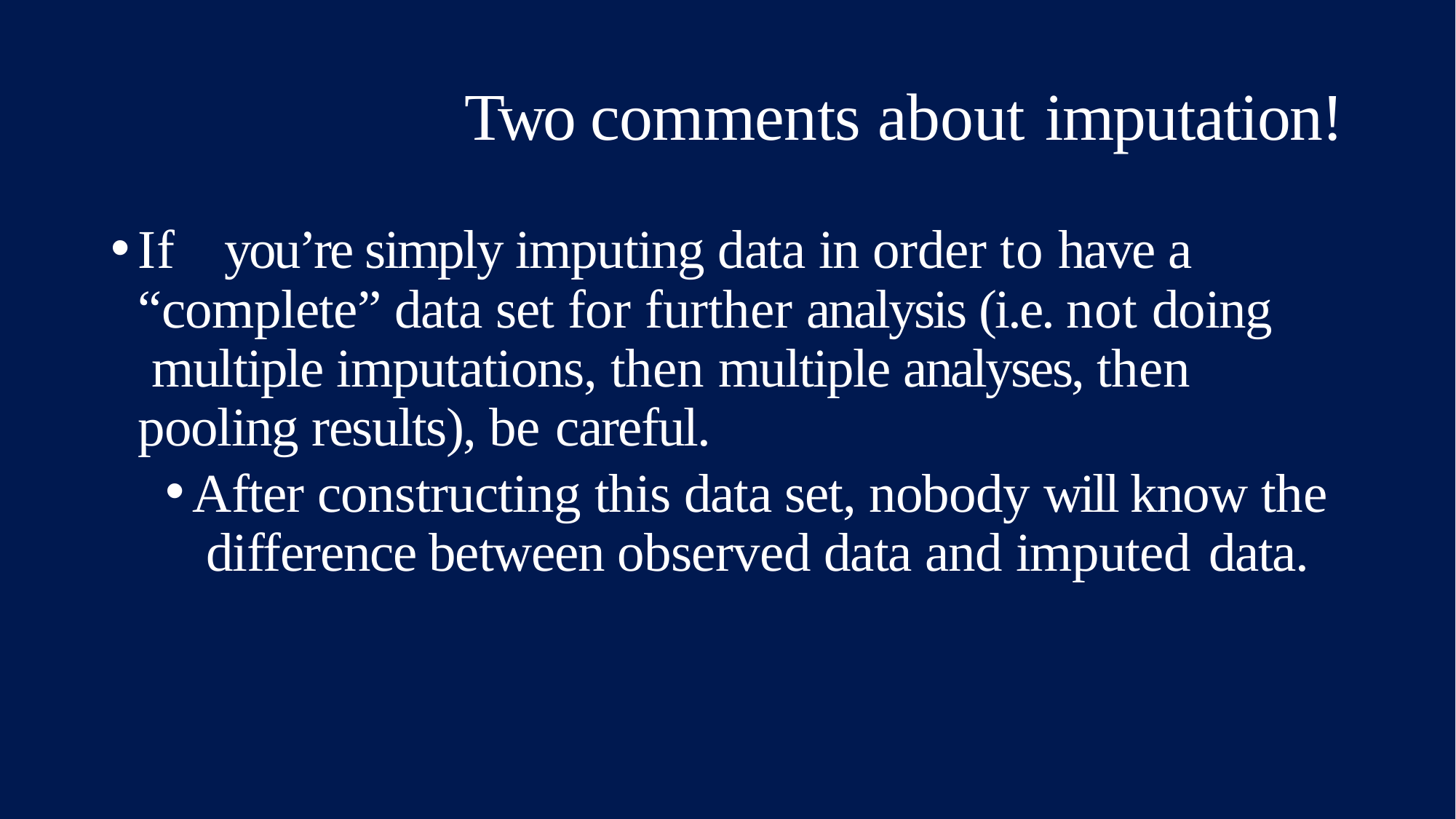

# Two comments about imputation!
If	you’re simply imputing data in order to have a  “complete” data set for further analysis (i.e. not doing  multiple imputations, then multiple analyses, then  pooling results), be careful.
After constructing this data set, nobody will know the  difference between observed data and imputed data.